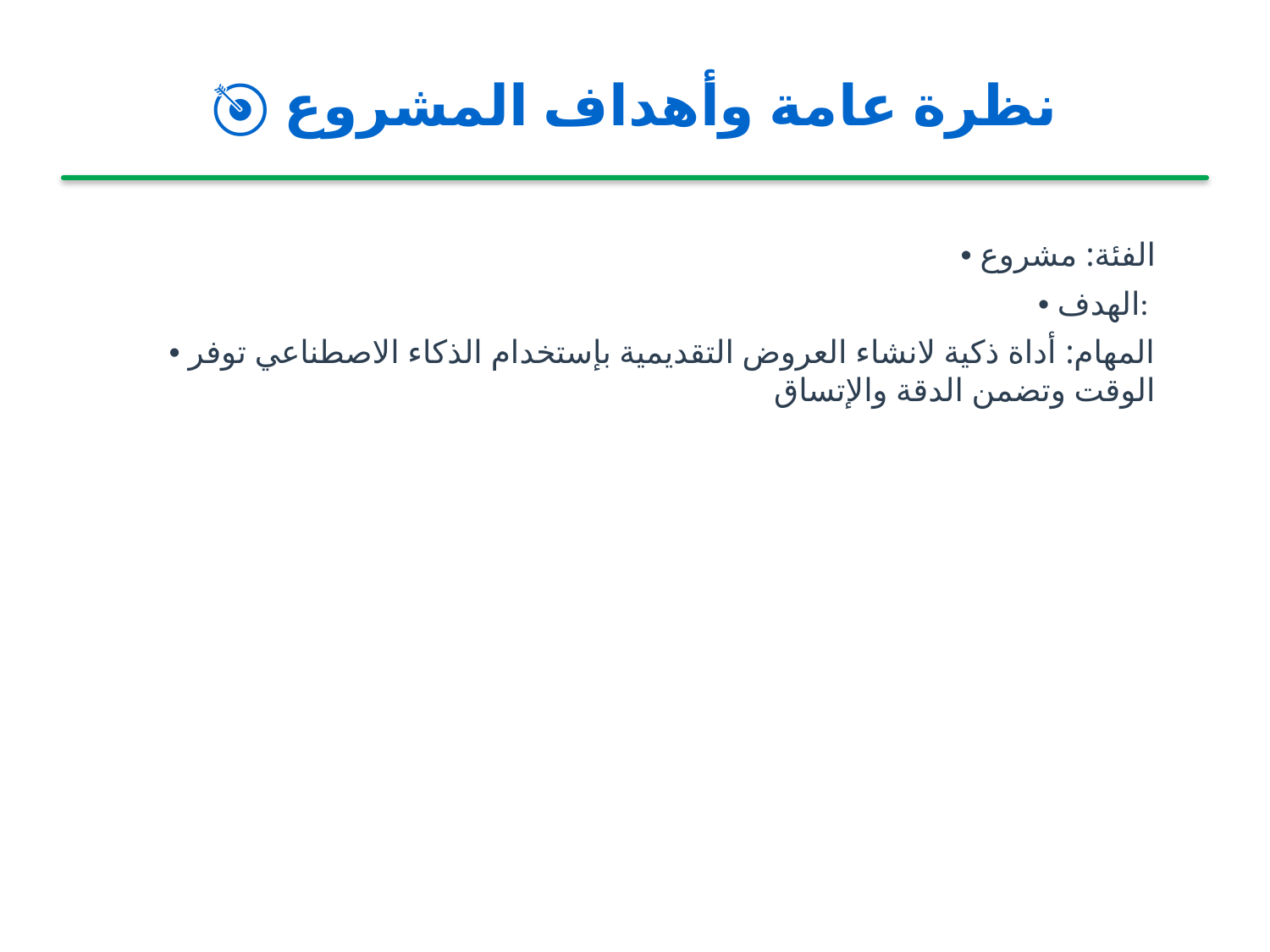

🎯 نظرة عامة وأهداف المشروع

• الفئة: مشروع
• الهدف:
• المهام: أداة ذكية لانشاء العروض التقديمية بإستخدام الذكاء الاصطناعي توفر الوقت وتضمن الدقة والإتساق